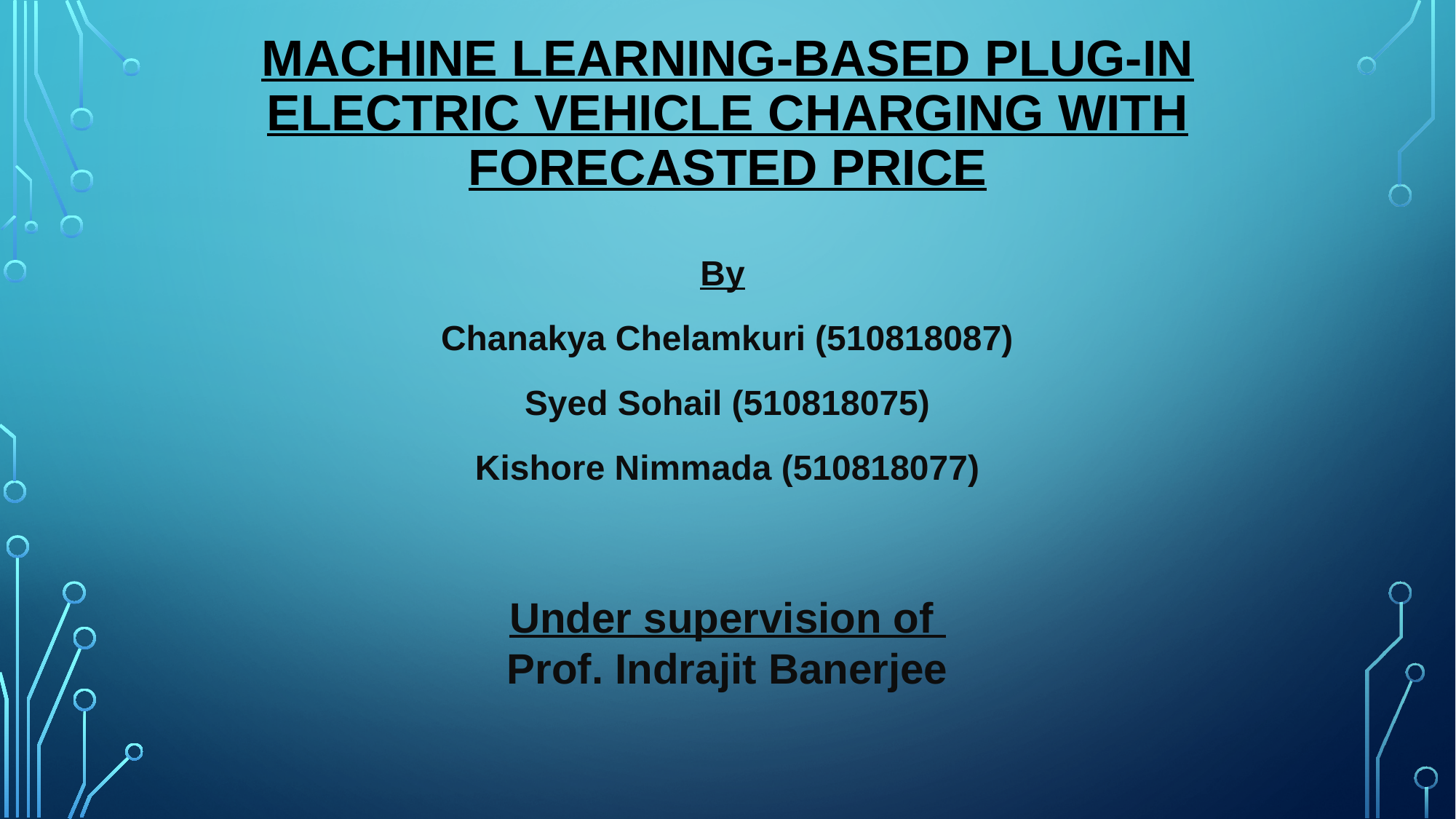

# Machine Learning-Based Plug-in Electric Vehicle Charging with Forecasted Price
By
Chanakya Chelamkuri (510818087)
Syed Sohail (510818075)
Kishore Nimmada (510818077)

Under supervision of
Prof. Indrajit Banerjee